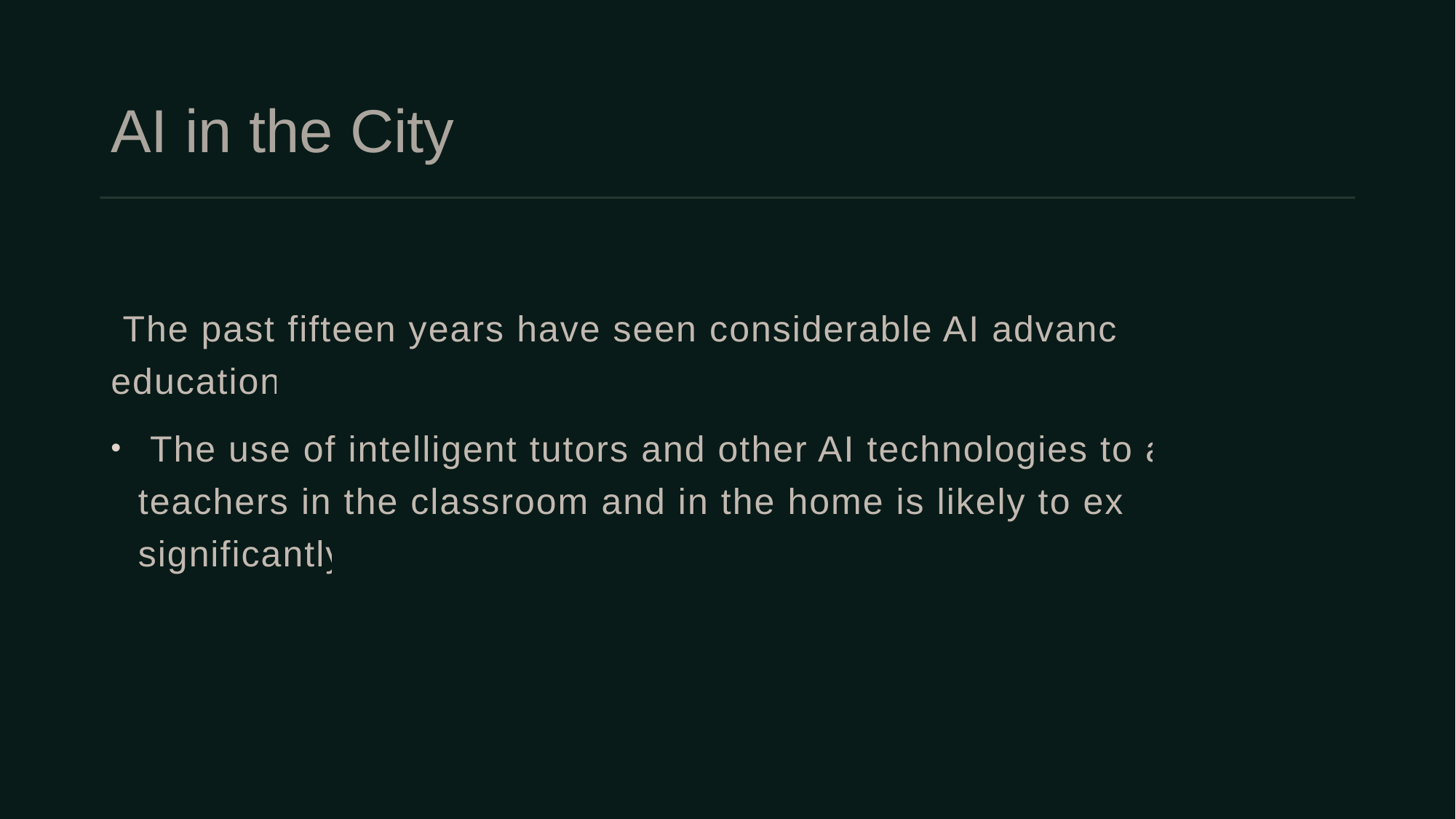

# AI in the City
 The past fifteen years have seen considerable AI advances in education.
 The use of intelligent tutors and other AI technologies to assist teachers in the classroom and in the home is likely to expand significantly.